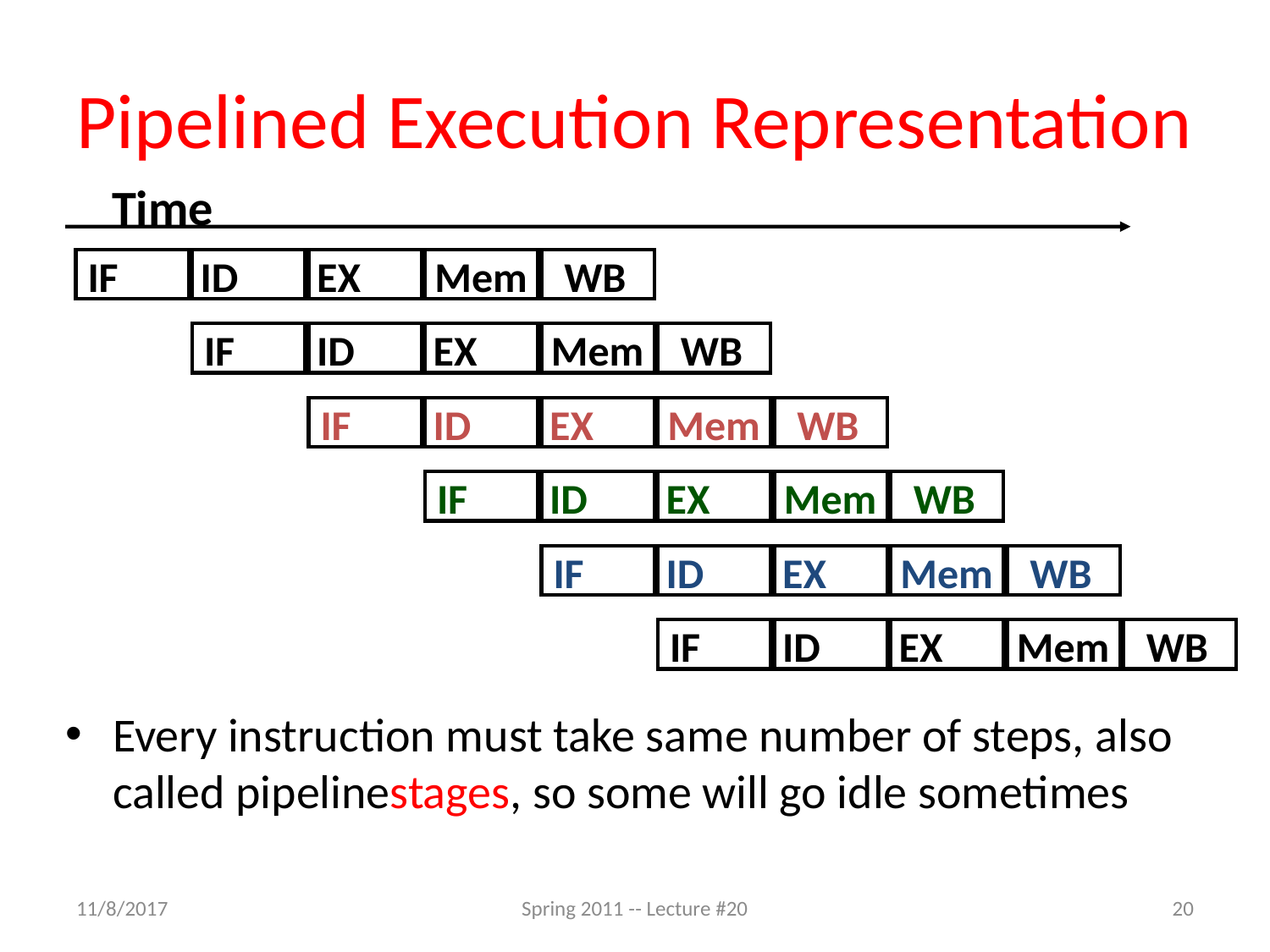

# Pipelined Execution Representation
Time

IF
ID
EX
Mem
WB

IF
ID
EX
Mem
WB

IF
ID
EX
Mem
WB

IF
ID
EX
Mem
WB

IF
ID
EX
Mem
WB

IF
ID
EX
Mem
WB

Every instruction must take same number of steps, also called pipelinestages, so some will go idle sometimes
11/8/2017
Spring 2011 -- Lecture #20
20